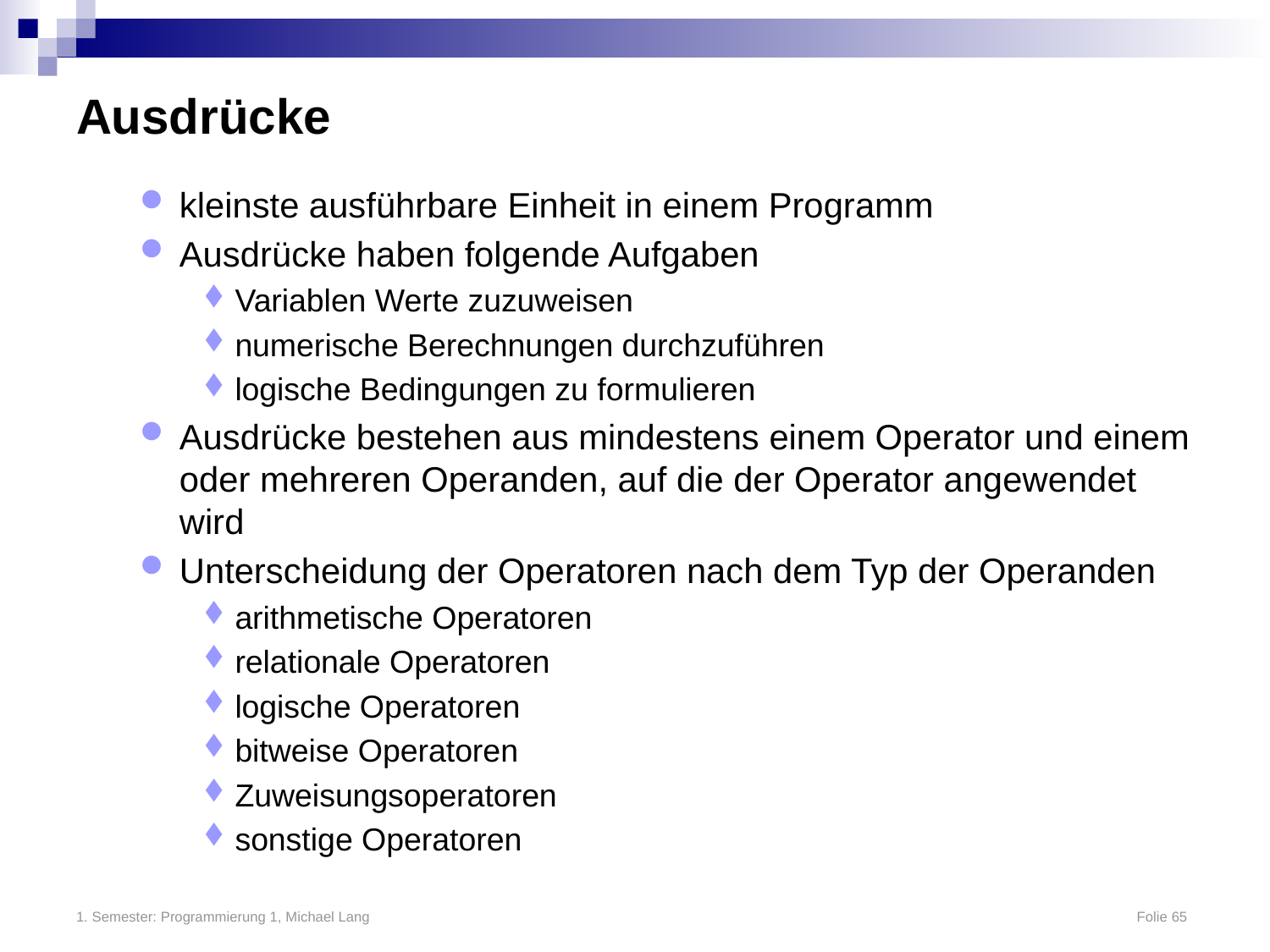

# Ausdrücke
kleinste ausführbare Einheit in einem Programm
Ausdrücke haben folgende Aufgaben
Variablen Werte zuzuweisen
numerische Berechnungen durchzuführen
logische Bedingungen zu formulieren
Ausdrücke bestehen aus mindestens einem Operator und einem oder mehreren Operanden, auf die der Operator angewendet wird
Unterscheidung der Operatoren nach dem Typ der Operanden
arithmetische Operatoren
relationale Operatoren
logische Operatoren
bitweise Operatoren
Zuweisungsoperatoren
sonstige Operatoren
1. Semester: Programmierung 1, Michael Lang	Folie 65